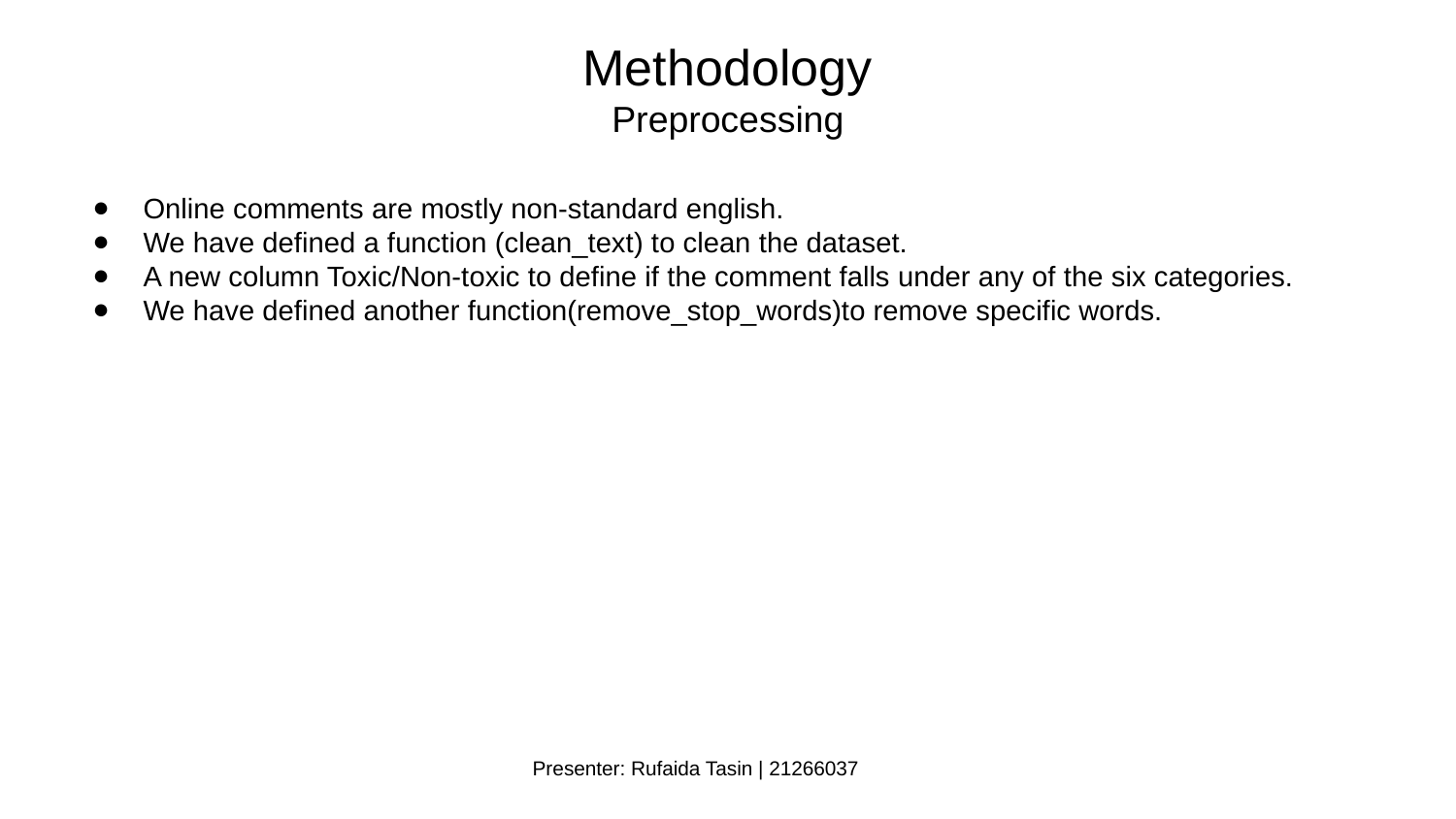

Methodology
Preprocessing

Online comments are mostly non-standard english.
We have defined a function (clean_text) to clean the dataset.
A new column Toxic/Non-toxic to define if the comment falls under any of the six categories.
We have defined another function(remove_stop_words)to remove specific words.

Presenter: Rufaida Tasin | 21266037